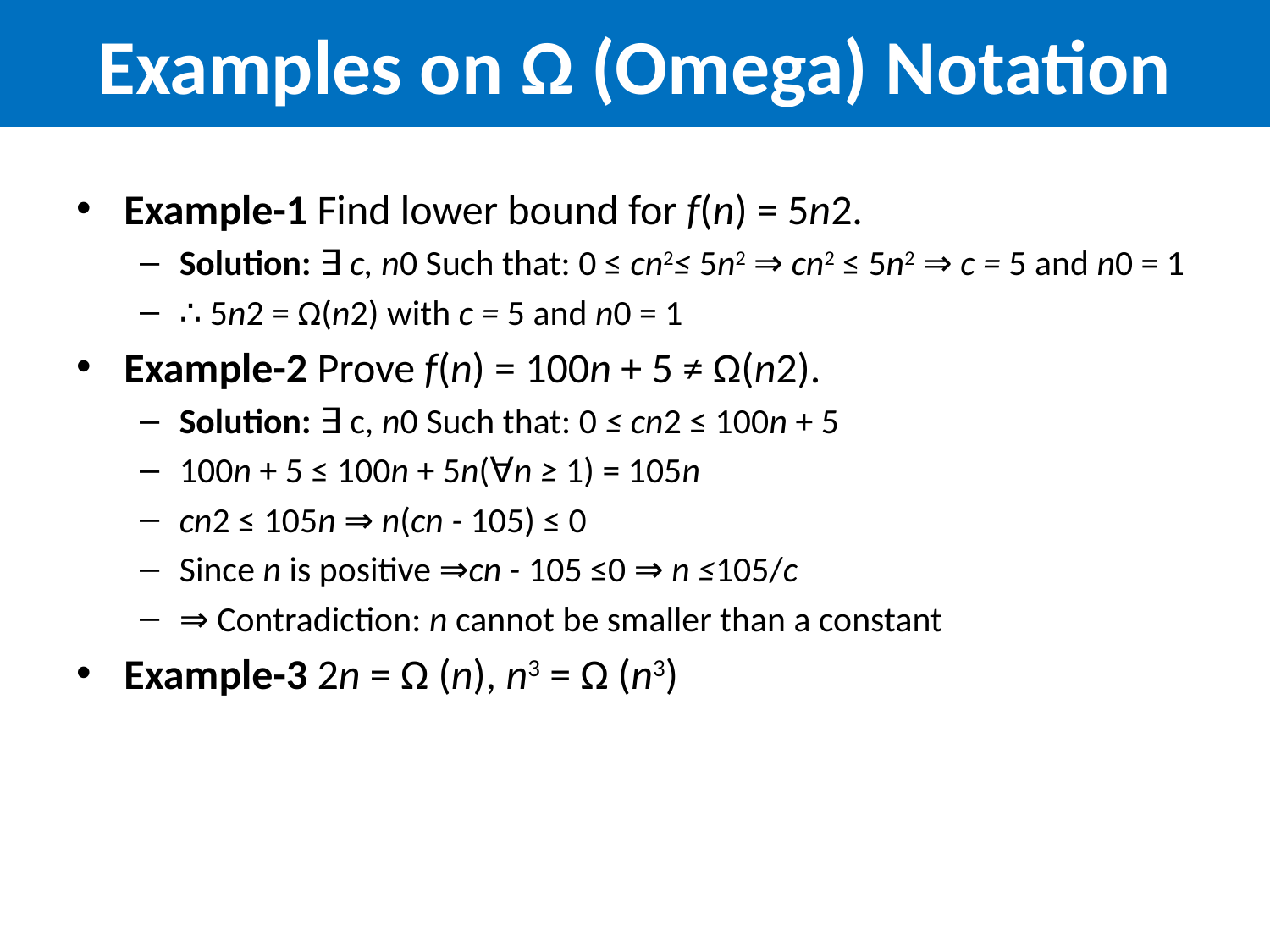

# Examples on Ω (Omega) Notation
Example-1 Find lower bound for f(n) = 5n2.
Solution: ∃ c, n0 Such that: 0 ≤ cn2≤ 5n2 ⇒ cn2 ≤ 5n2 ⇒ c = 5 and n0 = 1
∴ 5n2 = Ω(n2) with c = 5 and n0 = 1
Example-2 Prove f(n) = 100n + 5 ≠ Ω(n2).
Solution: ∃ c, n0 Such that: 0 ≤ cn2 ≤ 100n + 5
100n + 5 ≤ 100n + 5n(∀n ≥ 1) = 105n
cn2 ≤ 105n ⇒ n(cn - 105) ≤ 0
Since n is positive ⇒cn - 105 ≤0 ⇒ n ≤105/c
⇒ Contradiction: n cannot be smaller than a constant
Example-3 2n = Ω (n), n3 = Ω (n3)